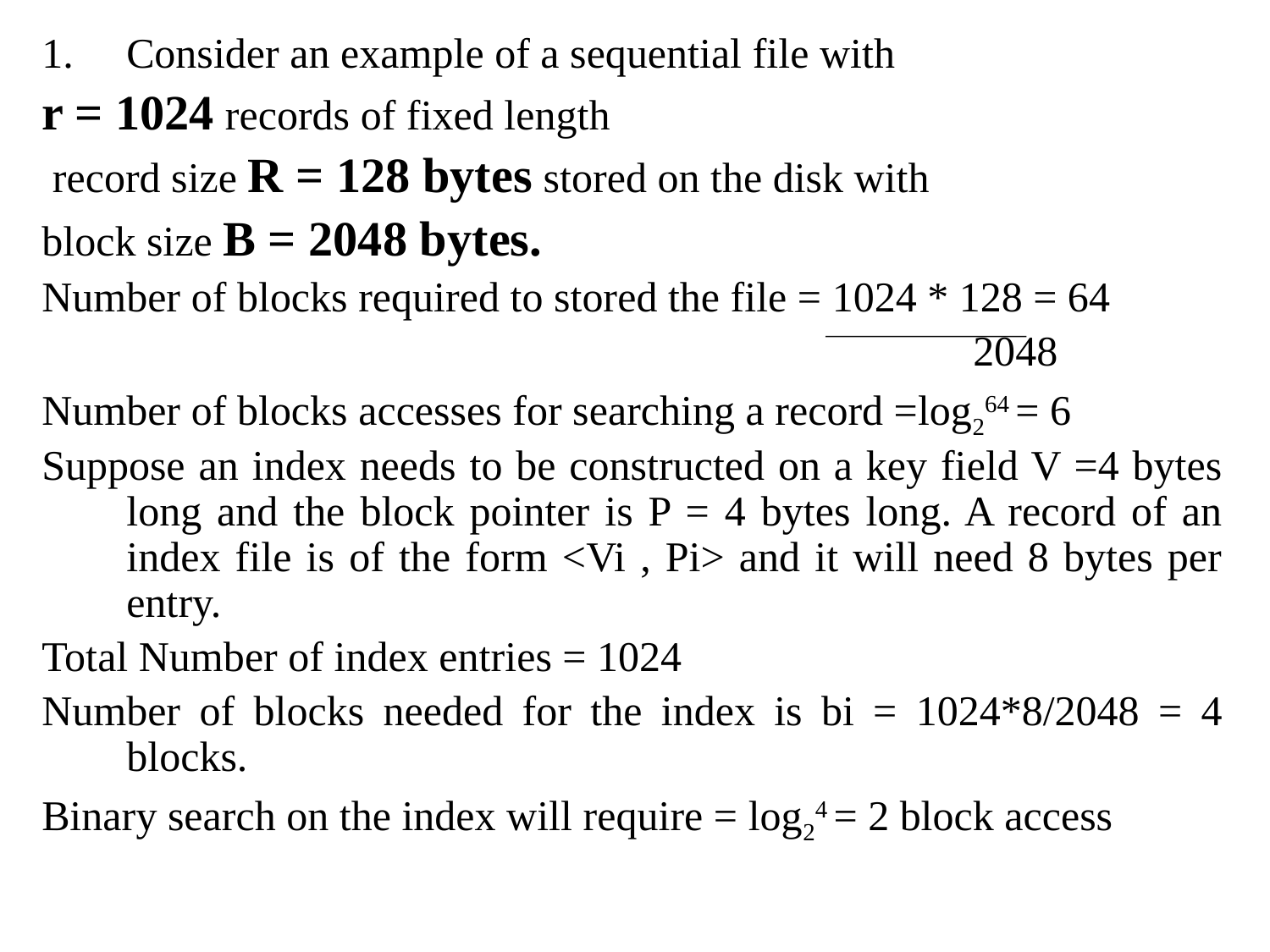

Consider an example of a sequential file with
r = 1024 records of fixed length
 record size R = 128 bytes stored on the disk with
block size B = 2048 bytes.
Number of blocks required to stored the file = 1024 * 128 = 64
							        2048
Number of blocks accesses for searching a record =log264 = 6
Suppose an index needs to be constructed on a key field V =4 bytes long and the block pointer is P = 4 bytes long. A record of an index file is of the form <Vi , Pi> and it will need 8 bytes per entry.
Total Number of index entries = 1024
Number of blocks needed for the index is bi = 1024*8/2048 = 4 blocks.
Binary search on the index will require = log24 = 2 block access